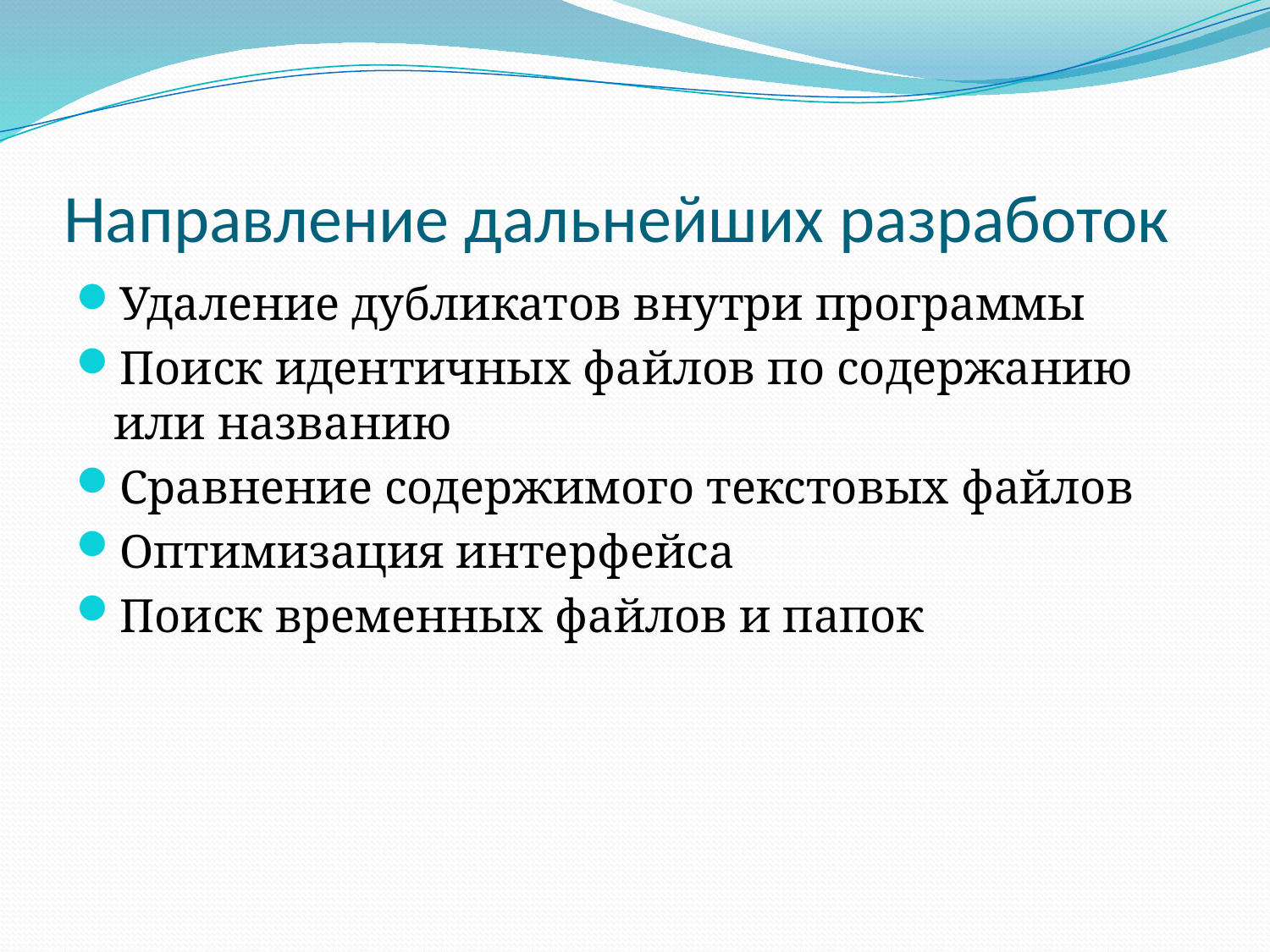

# Направление дальнейших разработок
Удаление дубликатов внутри программы
Поиск идентичных файлов по содержанию или названию
Сравнение содержимого текстовых файлов
Оптимизация интерфейса
Поиск временных файлов и папок